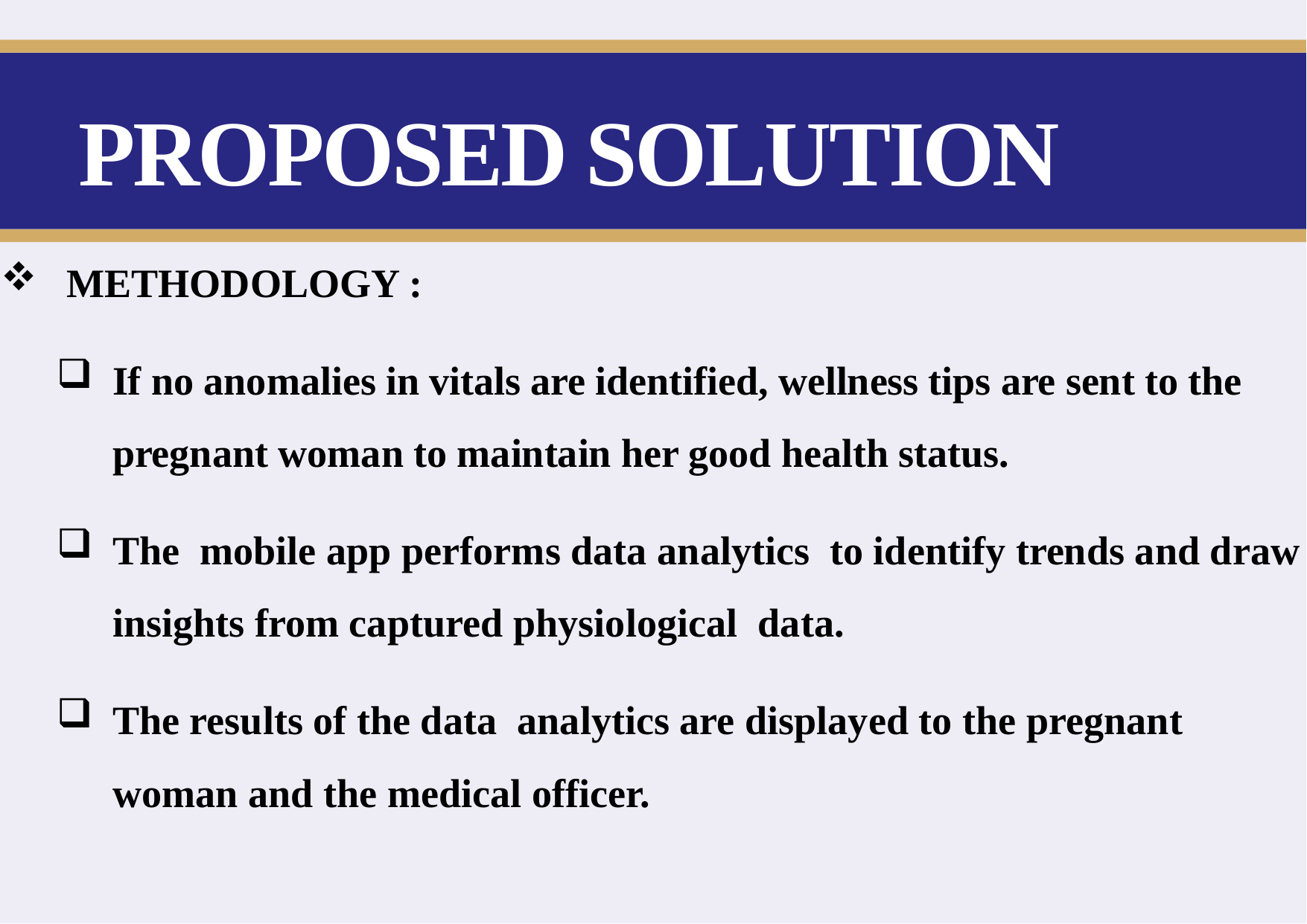

# PROPOSED SOLUTION
 METHODOLOGY :
If no anomalies in vitals are identified, wellness tips are sent to the pregnant woman to maintain her good health status.
The  mobile app performs data analytics  to identify trends and draw insights from captured physiological  data.
The results of the data  analytics are displayed to the pregnant woman and the medical officer.